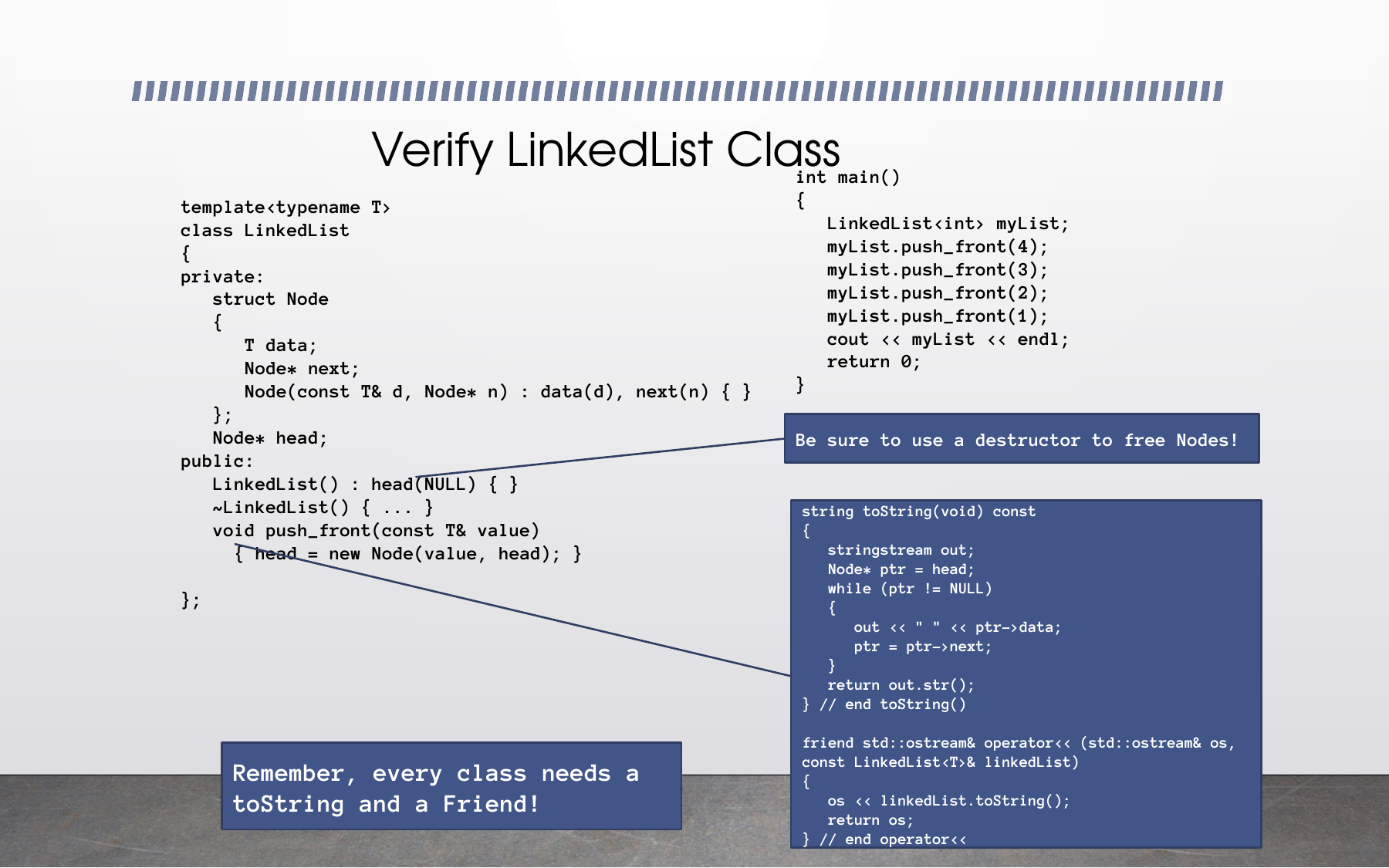

# Verify LinkedList Class
int main()
{
   LinkedList<int> myList;
   myList.push_front(4);
   myList.push_front(3);
   myList.push_front(2);
   myList.push_front(1);
   cout << myList << endl;
   return 0;
}
template<typename T>
class LinkedList
{
private:
   struct Node
   {
      T data;
      Node* next;
      Node(const T& d, Node* n) : data(d), next(n) { }
   };
   Node* head;
public:
   LinkedList() : head(NULL) { }
   ~LinkedList() { ... }
   void push_front(const T& value)
     { head = new Node(value, head); }

};
Be sure to use a destructor to free Nodes!
string toString(void) const
{
   stringstream out;
   Node* ptr = head;
   while (ptr != NULL)
   {
      out << " " << ptr->data;
      ptr = ptr->next;
   }
   return out.str();
} // end toString()

friend std::ostream& operator<< (std::ostream& os, const LinkedList<T>& linkedList)
{
   os << linkedList.toString();
   return os;
} // end operator<<
Remember, every class needs a toString and a Friend!